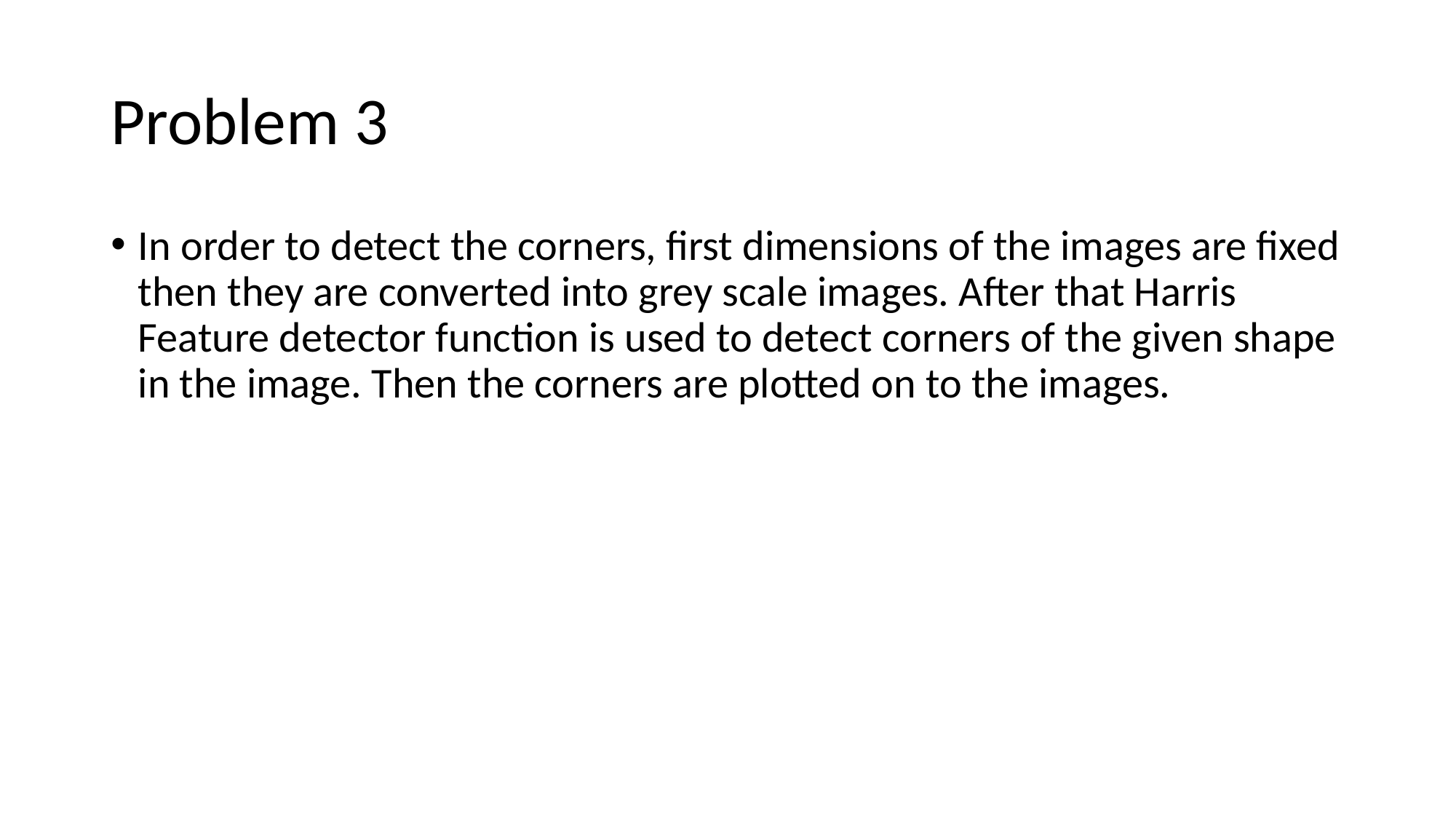

# Problem 3
In order to detect the corners, first dimensions of the images are fixed then they are converted into grey scale images. After that Harris Feature detector function is used to detect corners of the given shape in the image. Then the corners are plotted on to the images.